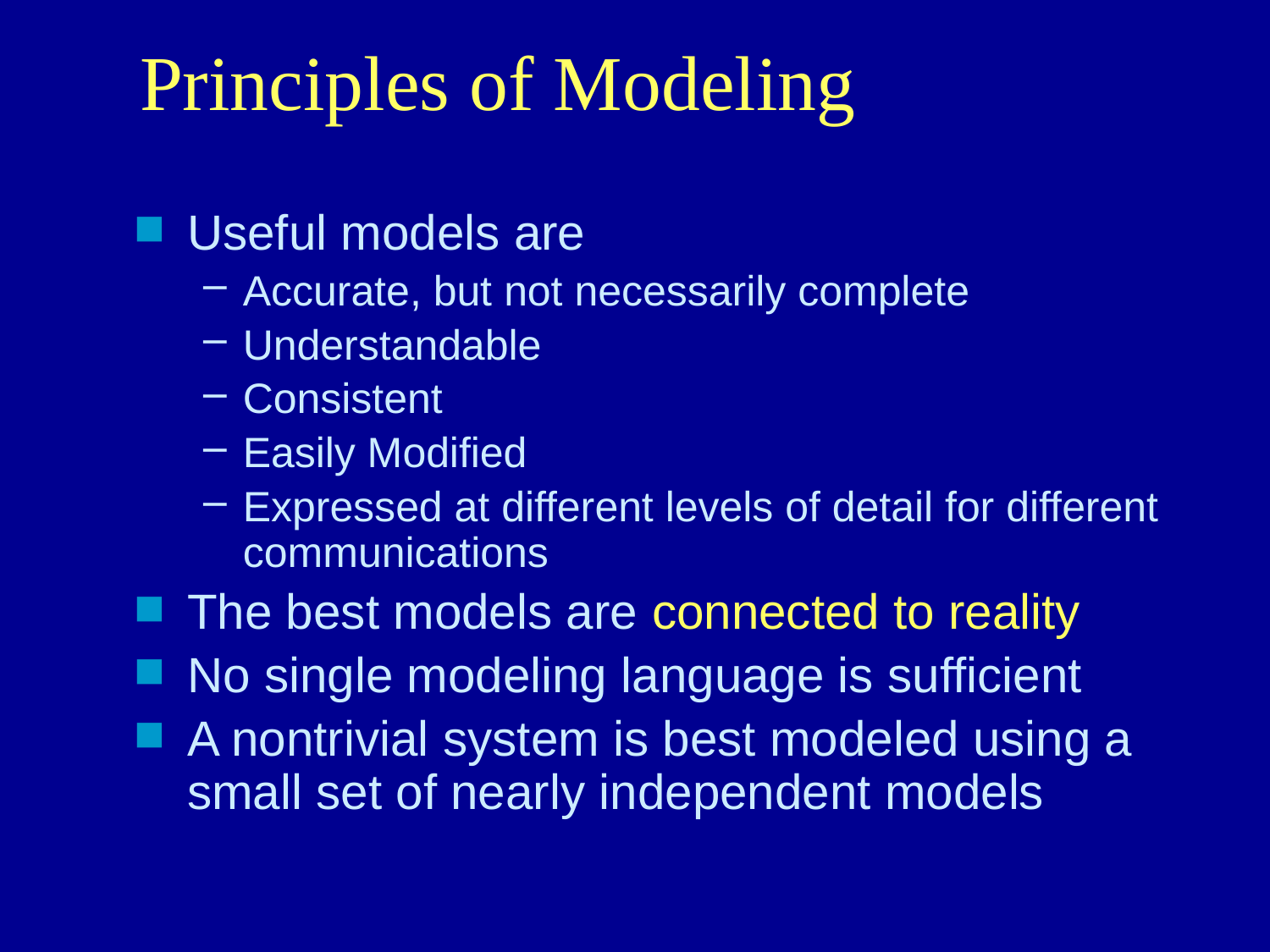

# Principles of Modeling
Useful models are
Accurate, but not necessarily complete
Understandable
Consistent
Easily Modified
Expressed at different levels of detail for different communications
The best models are connected to reality
No single modeling language is sufficient
A nontrivial system is best modeled using a small set of nearly independent models